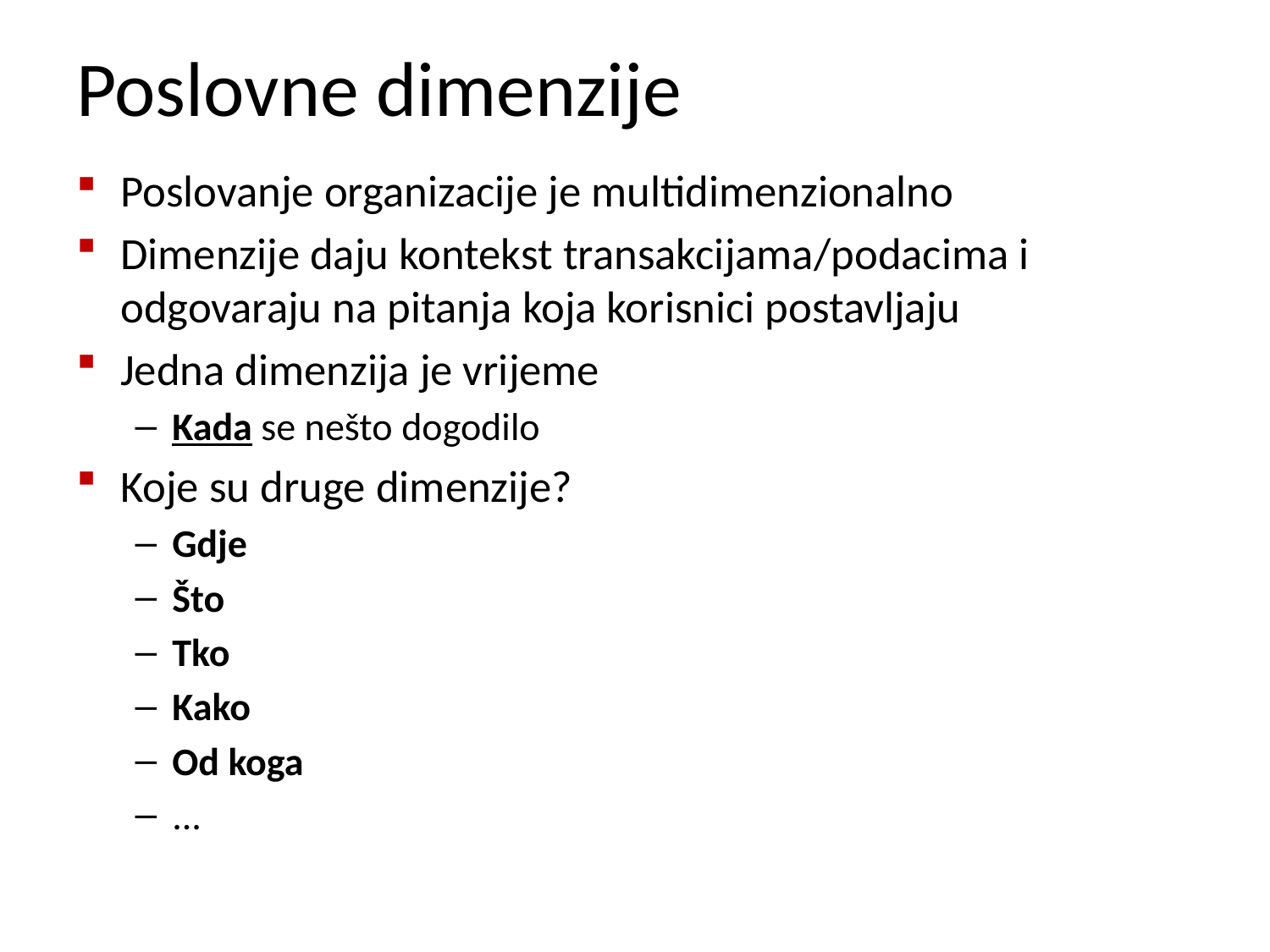

# Poslovne dimenzije
Poslovanje organizacije je multidimenzionalno
Dimenzije daju kontekst transakcijama/podacima i odgovaraju na pitanja koja korisnici postavljaju
Jedna dimenzija je vrijeme
Kada se nešto dogodilo
Koje su druge dimenzije?
Gdje
Što
Tko
Kako
Od koga
...